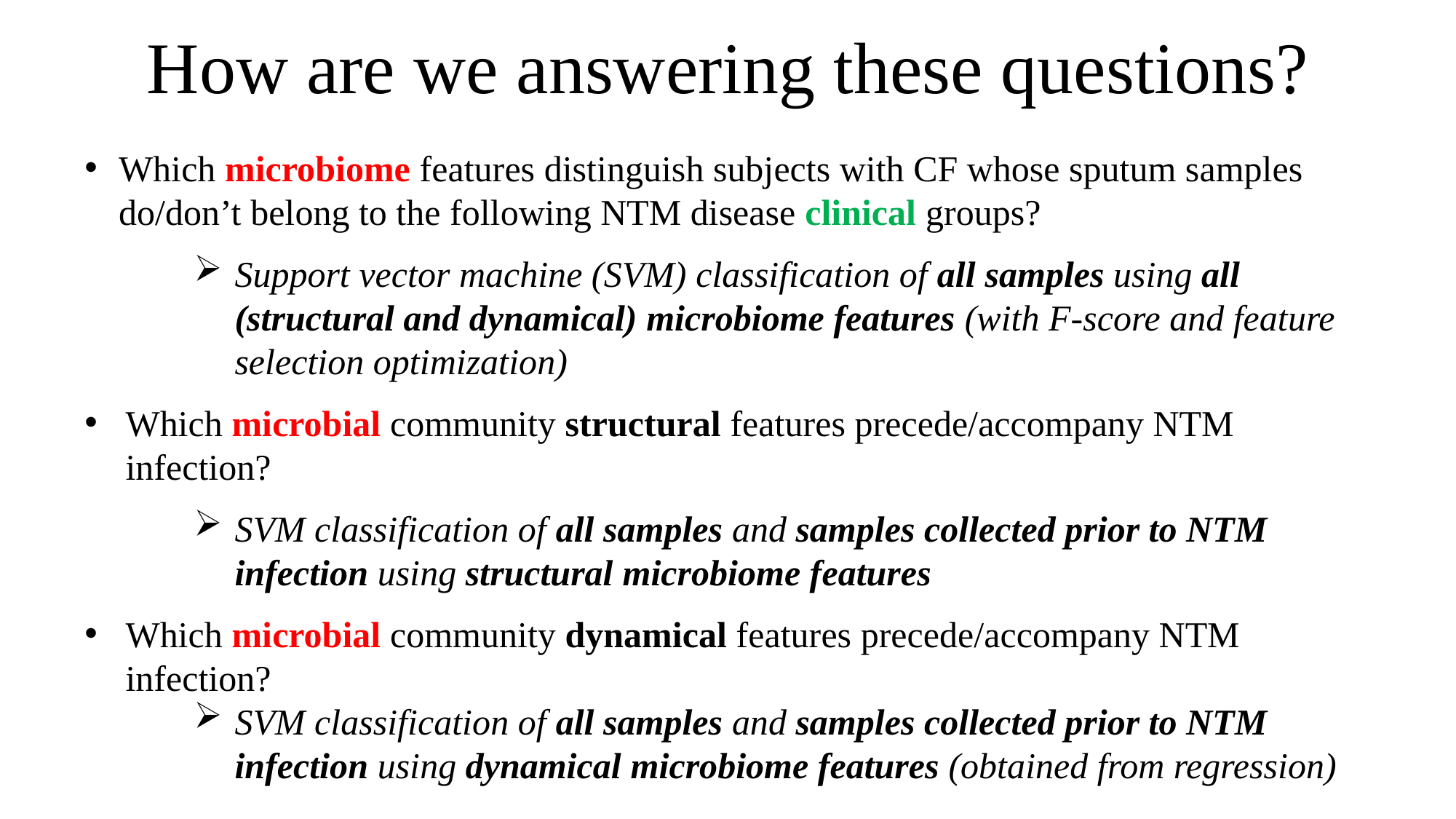

# How are we answering these questions?
Which microbiome features distinguish subjects with CF whose sputum samples do/don’t belong to the following NTM disease clinical groups?
Support vector machine (SVM) classification of all samples using all (structural and dynamical) microbiome features (with F-score and feature selection optimization)
Which microbial community structural features precede/accompany NTM infection?
SVM classification of all samples and samples collected prior to NTM infection using structural microbiome features
Which microbial community dynamical features precede/accompany NTM infection?
SVM classification of all samples and samples collected prior to NTM infection using dynamical microbiome features (obtained from regression)